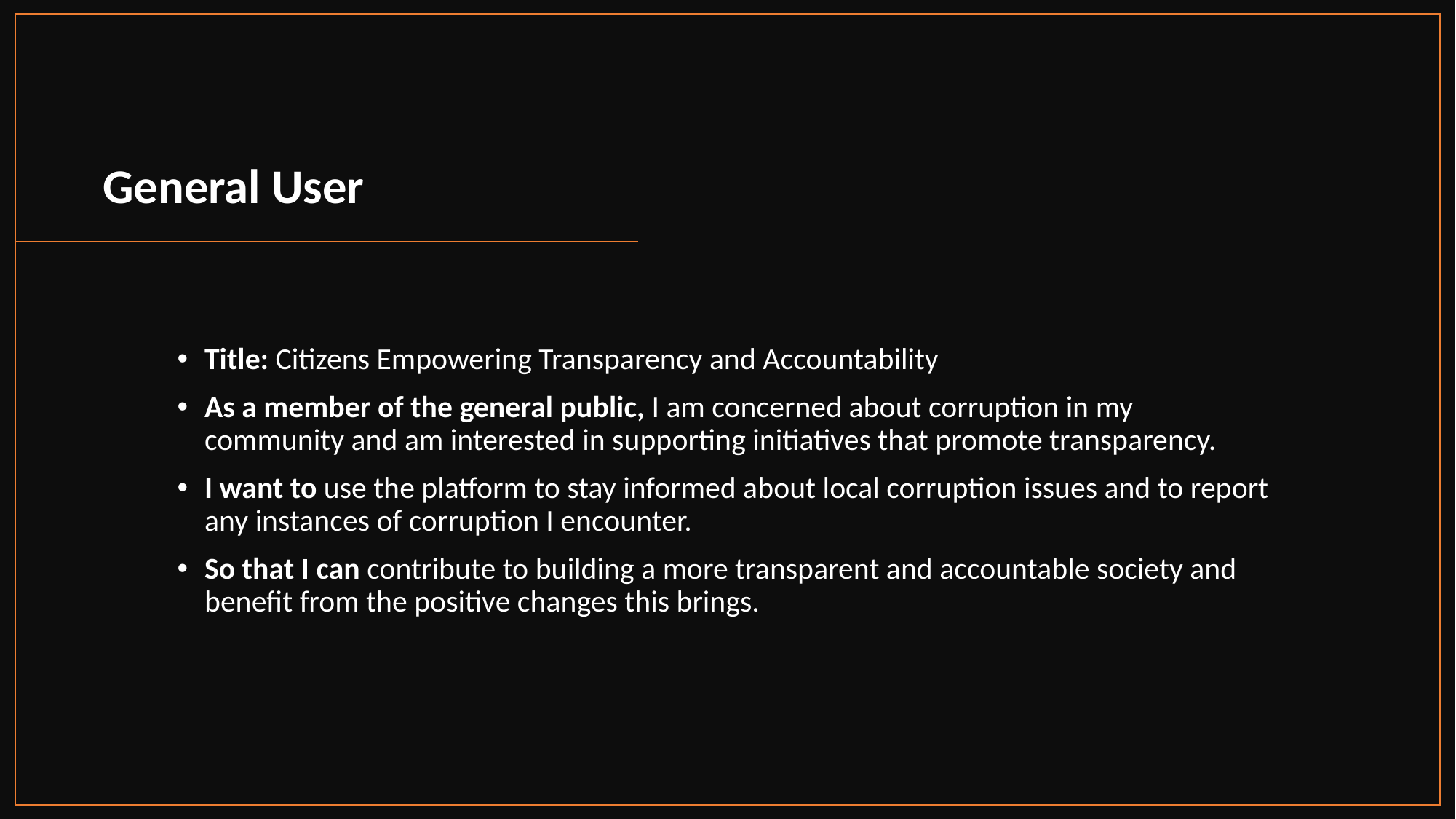

General User​

Title: Citizens Empowering Transparency and Accountability
As a member of the general public, I am concerned about corruption in my community and am interested in supporting initiatives that promote transparency.
I want to use the platform to stay informed about local corruption issues and to report any instances of corruption I encounter.
So that I can contribute to building a more transparent and accountable society and benefit from the positive changes this brings.